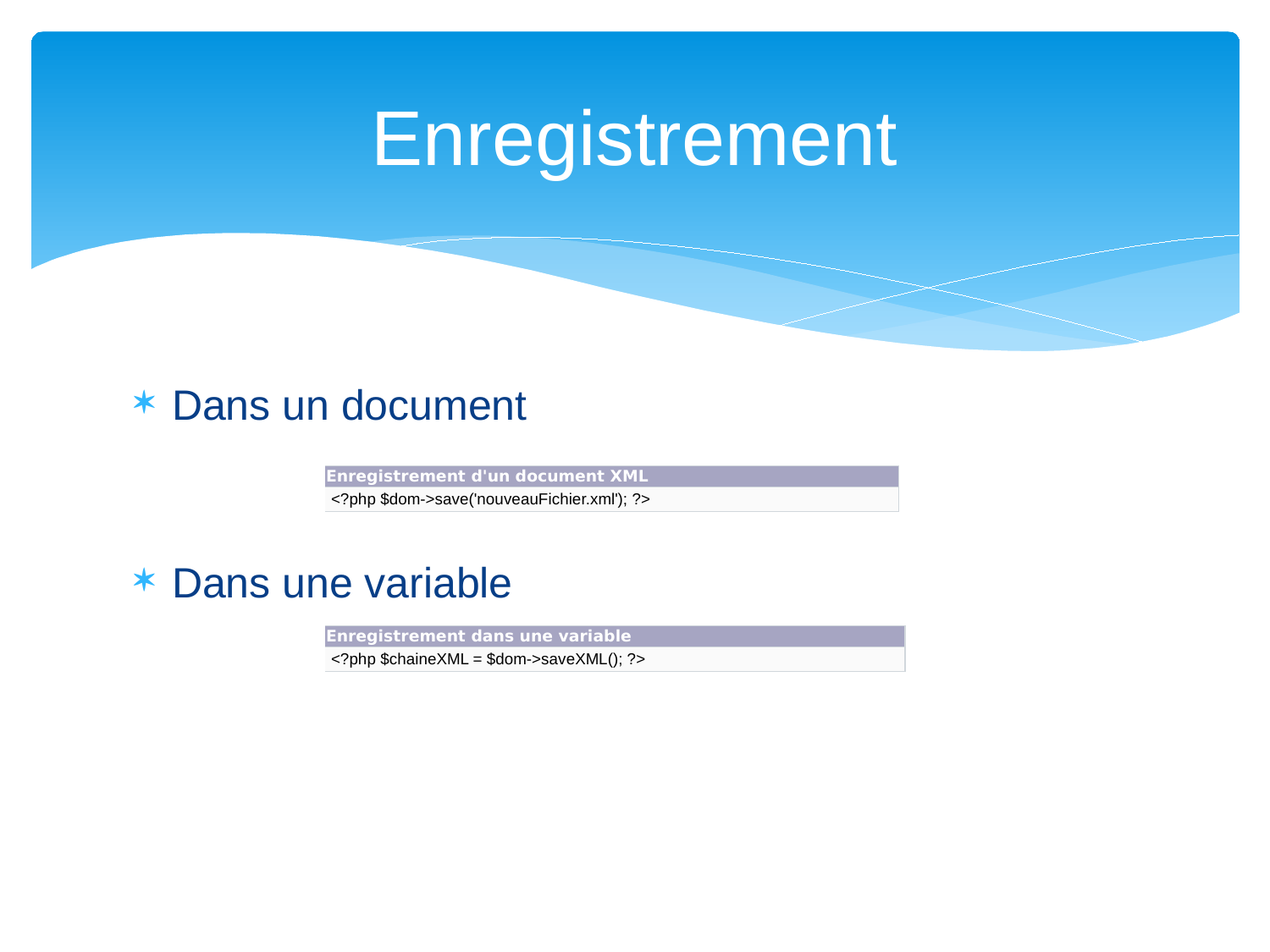

# Enregistrement
Dans un document

Dans une variable

| Enregistrement d'un document XML |
| --- |
| <?php $dom->save('nouveauFichier.xml'); ?> |

| Enregistrement dans une variable |
| --- |
| <?php $chaineXML = $dom->saveXML(); ?> |